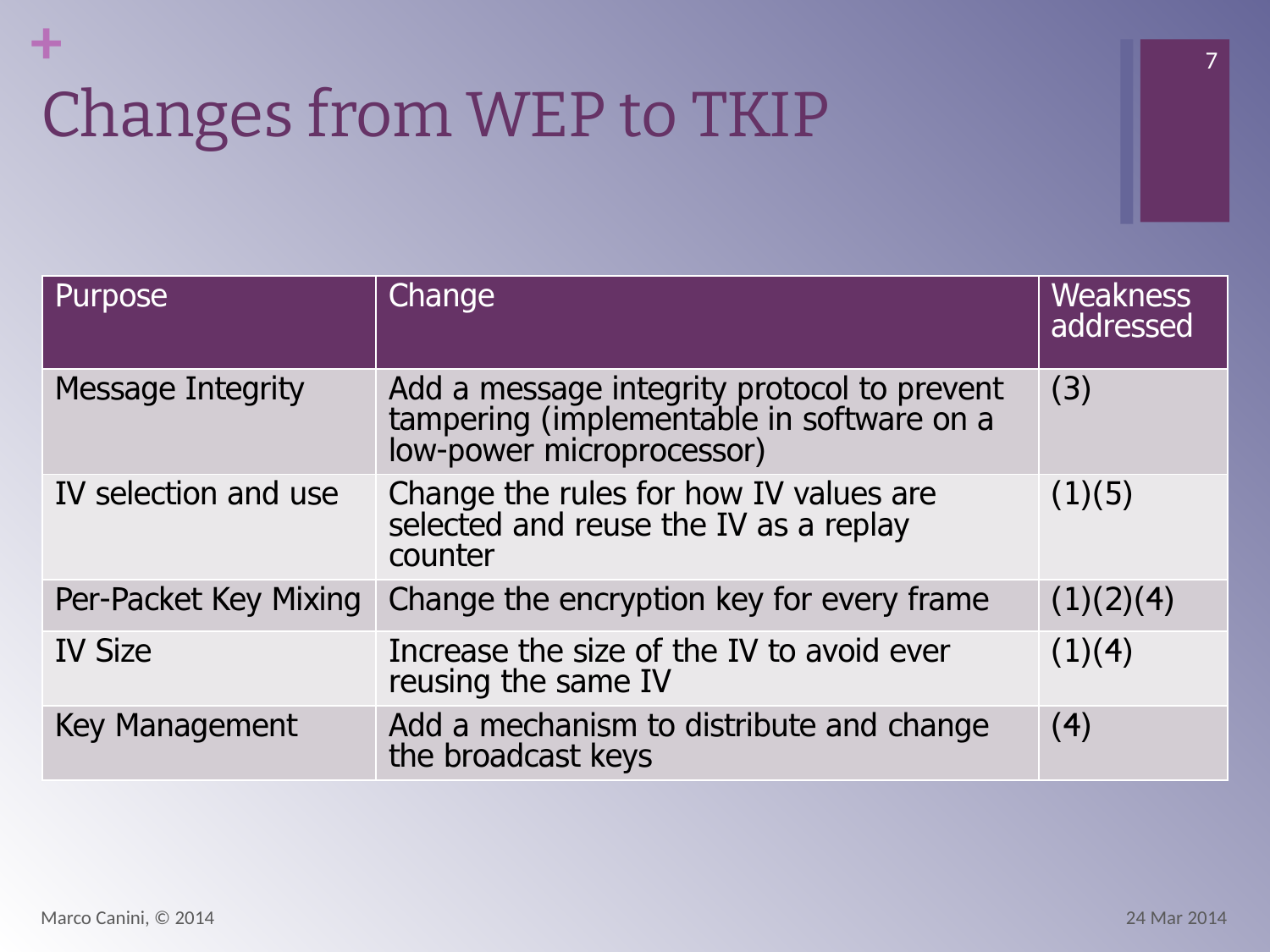

7
# Changes from WEP to TKIP
| Purpose | Change | Weakness addressed |
| --- | --- | --- |
| Message Integrity | Add a message integrity protocol to prevent tampering (implementable in software on a low-power microprocessor) | (3) |
| IV selection and use | Change the rules for how IV values are selected and reuse the IV as a replay counter | (1)(5) |
| Per-Packet Key Mixing | Change the encryption key for every frame | (1)(2)(4) |
| IV Size | Increase the size of the IV to avoid ever reusing the same IV | (1)(4) |
| Key Management | Add a mechanism to distribute and change the broadcast keys | (4) |
Marco Canini, © 2014
24 Mar 2014